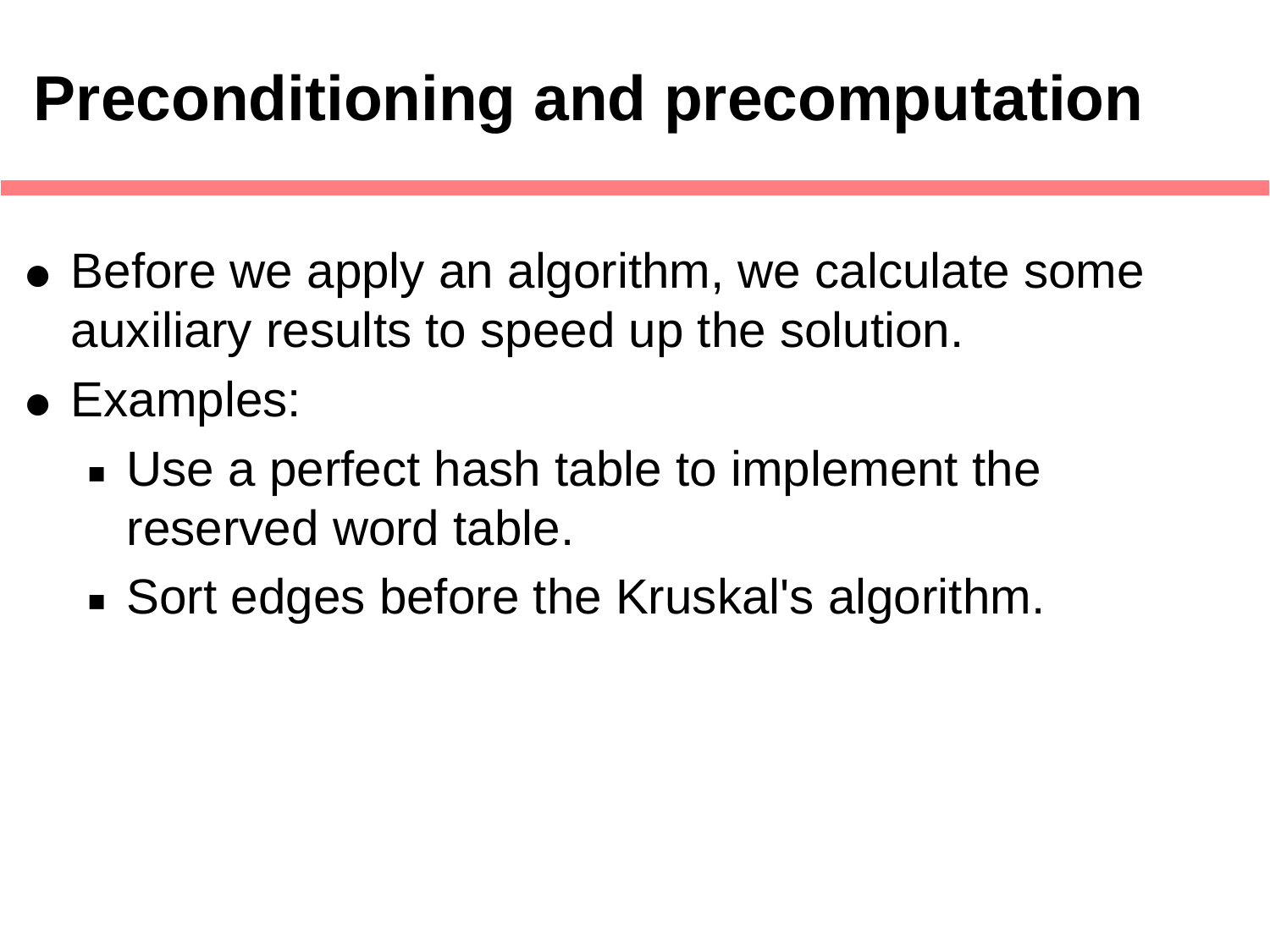

# Preconditioning and precomputation
Before we apply an algorithm, we calculate some auxiliary results to speed up the solution.
Examples:
Use a perfect hash table to implement the reserved word table.
Sort edges before the Kruskal's algorithm.